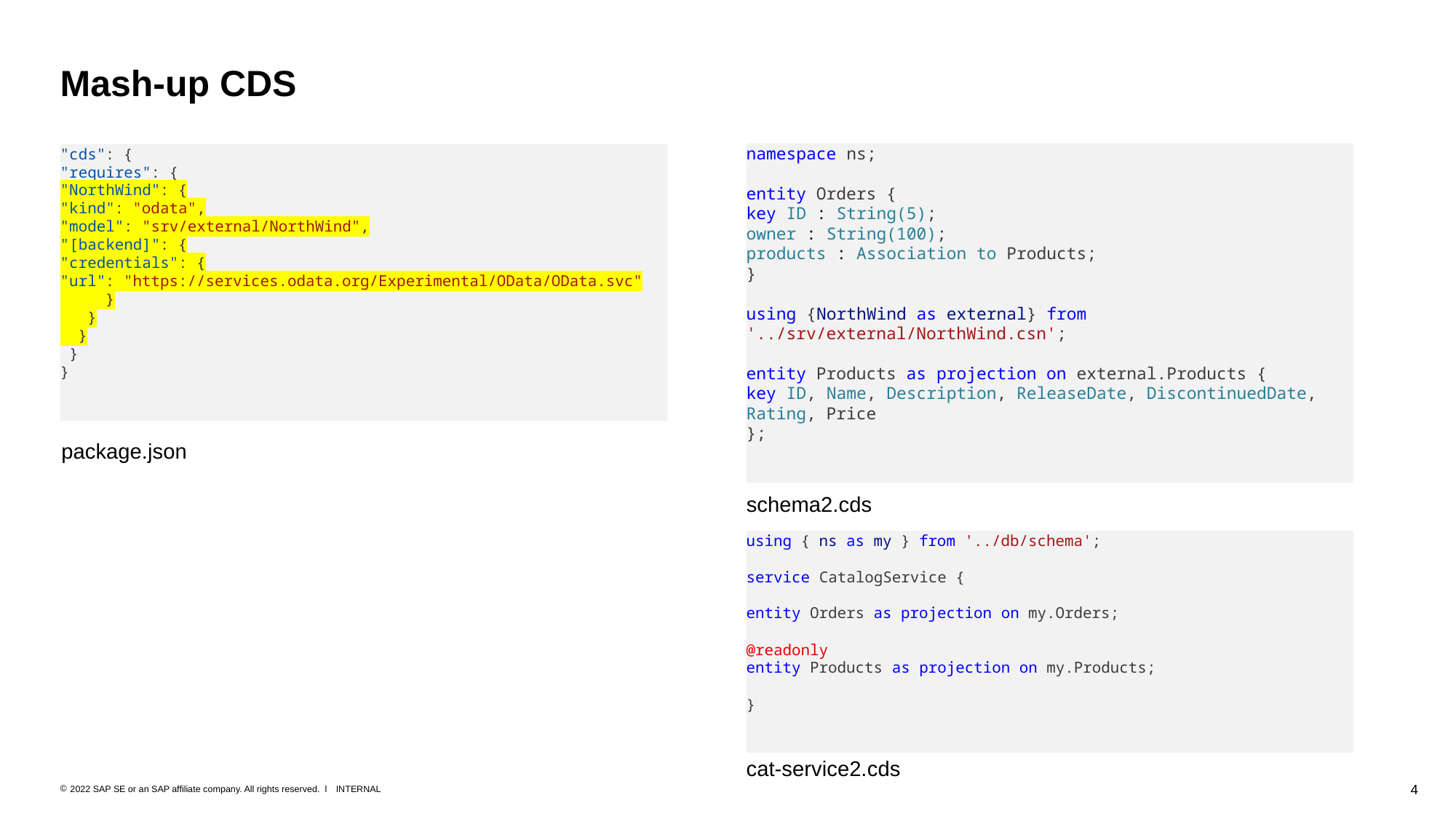

# Mash-up CDS
namespace ns;
entity Orders {
key ID : String(5);
owner : String(100);
products : Association to Products;
}
using {NorthWind as external} from '../srv/external/NorthWind.csn';
entity Products as projection on external.Products {
key ID, Name, Description, ReleaseDate, DiscontinuedDate, Rating, Price
};

"cds": {
"requires": {
"NorthWind": {
"kind": "odata",
"model": "srv/external/NorthWind",
"[backend]": {
"credentials": {
"url": "https://services.odata.org/Experimental/OData/OData.svc"
     }
   }
  }
 }
}

package.json
schema2.cds
using { ns as my } from '../db/schema';
service CatalogService {
entity Orders as projection on my.Orders;
@readonly
entity Products as projection on my.Products;
}

cat-service2.cds